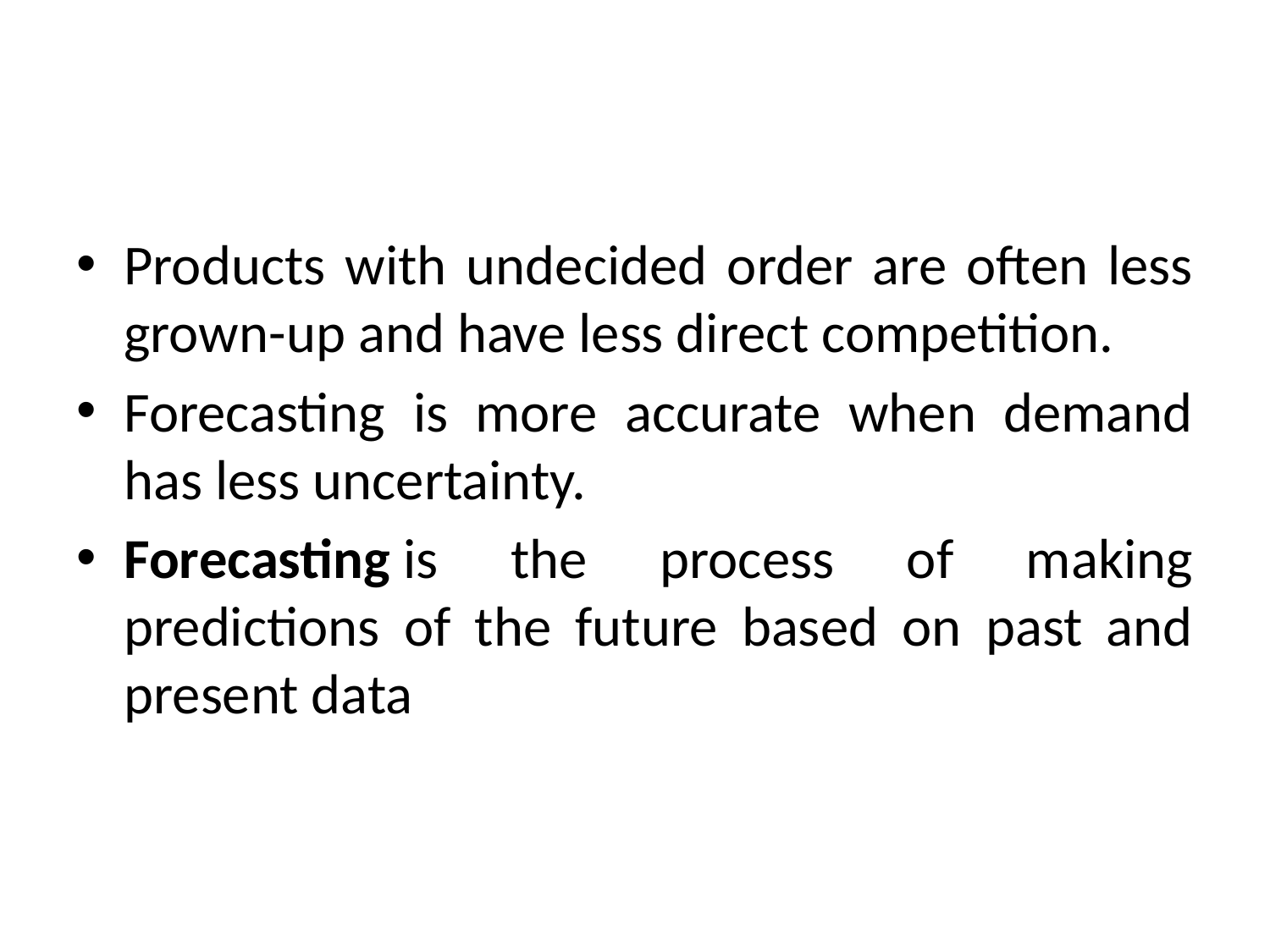

#
Products with undecided order are often less grown-up and have less direct competition.
Forecasting is more accurate when demand has less uncertainty.
Forecasting is the process of making predictions of the future based on past and present data